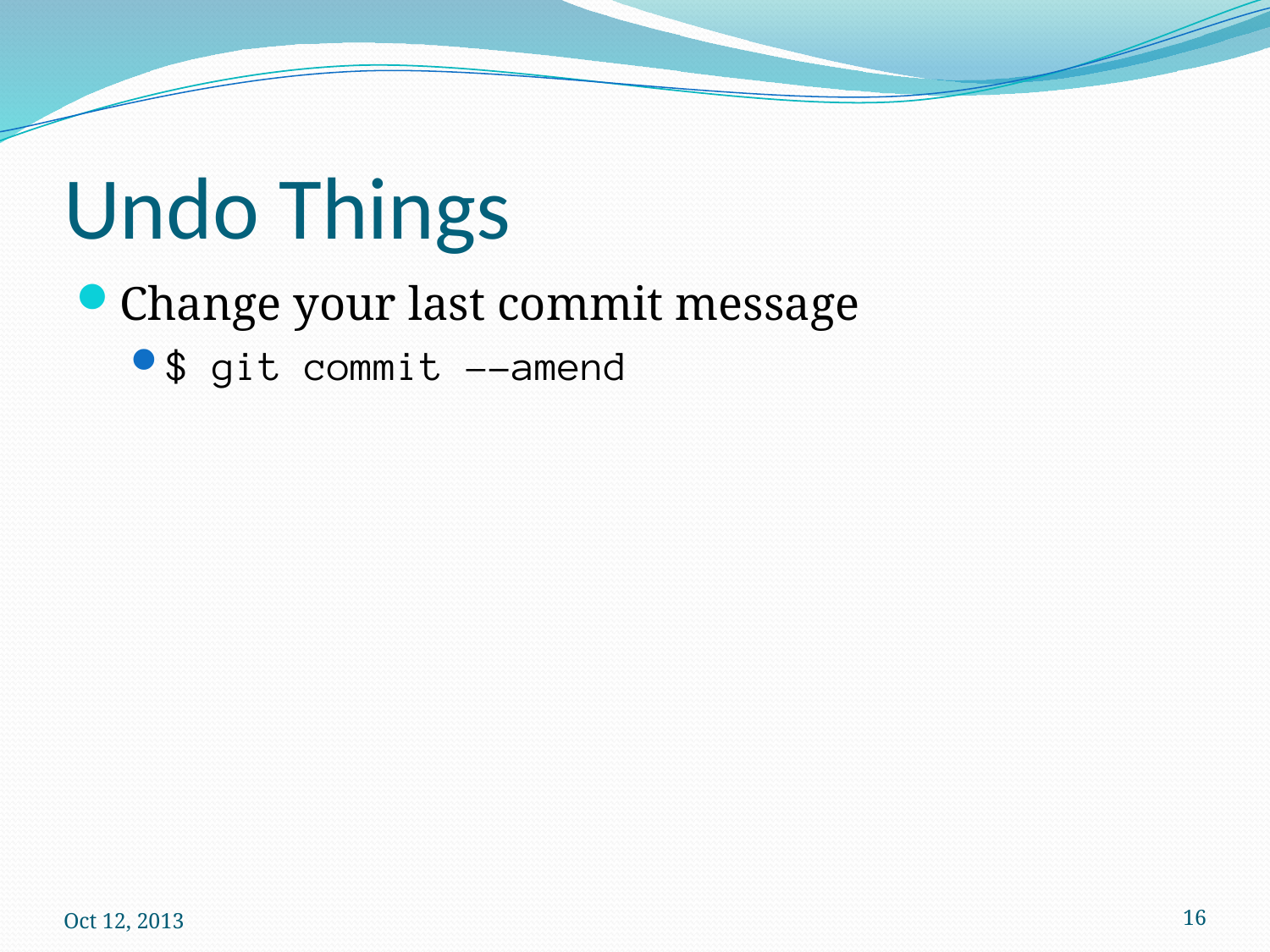

# Undo Things
Change your last commit message
$ git commit –-amend

Oct 12, 2013
16